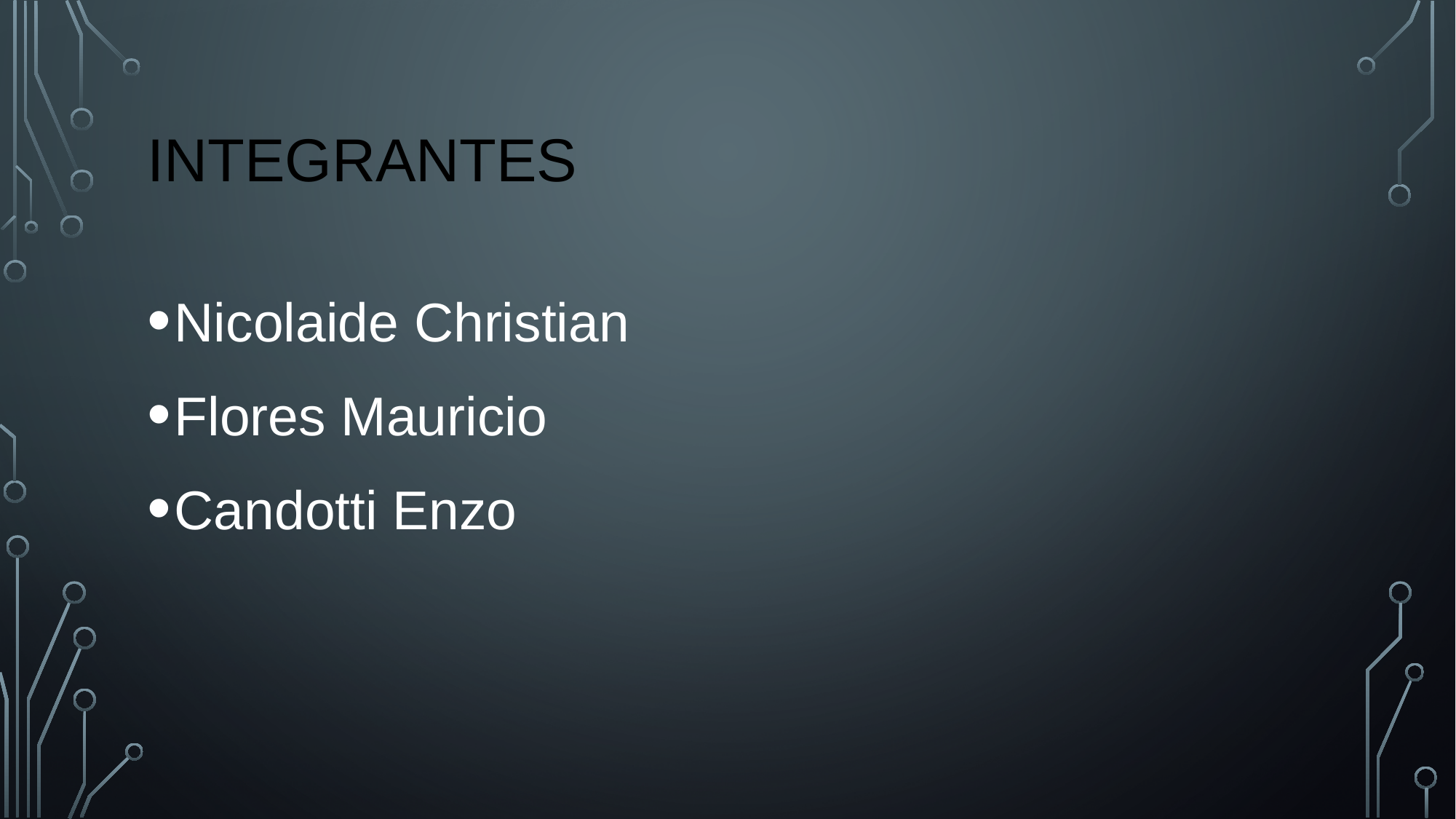

# iNTEGRANTES
Nicolaide Christian
Flores Mauricio
Candotti Enzo